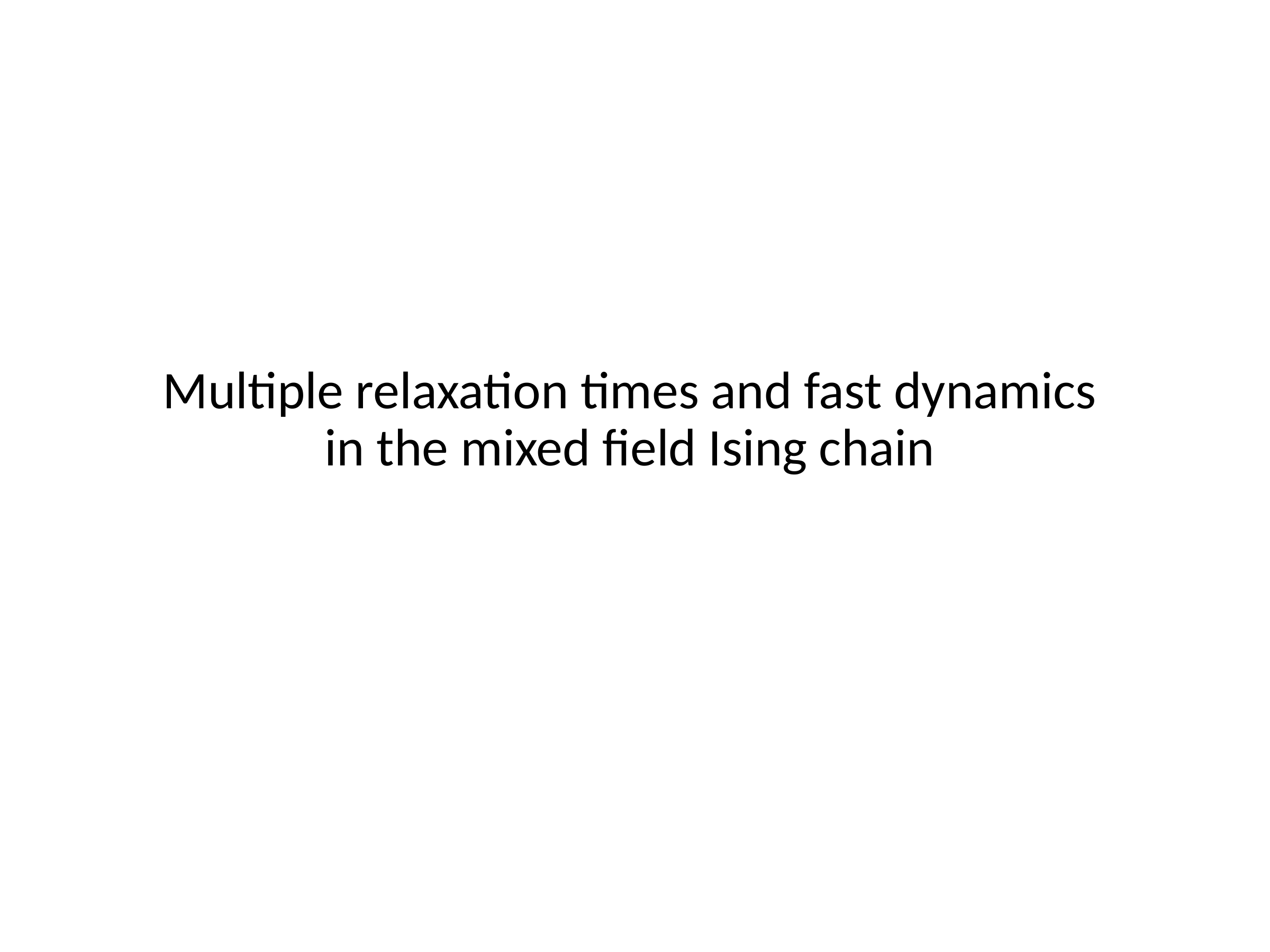

# Multiple relaxation times and fast dynamics in the mixed field Ising chain